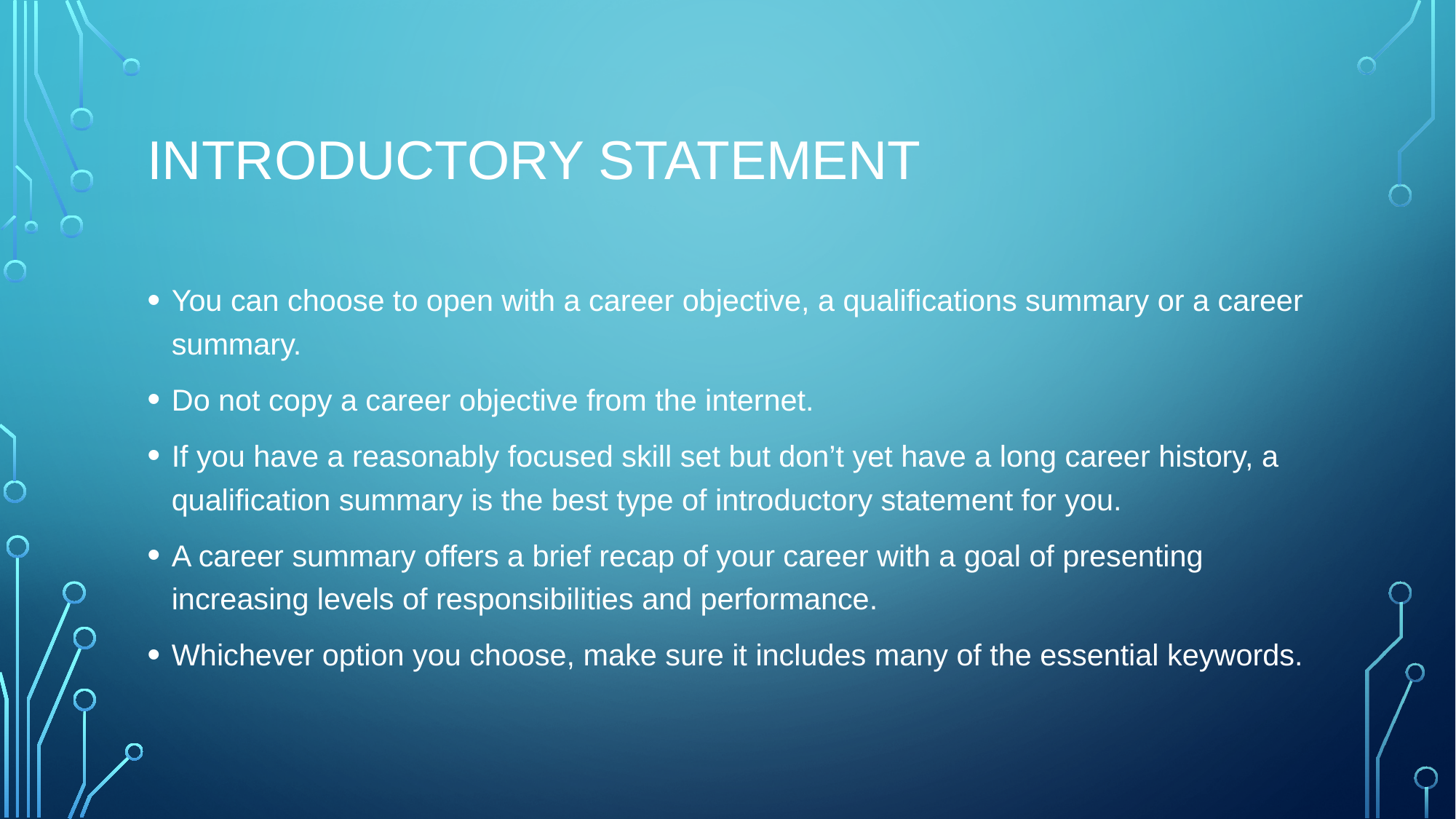

# Introductory statement
You can choose to open with a career objective, a qualifications summary or a career summary.
Do not copy a career objective from the internet.
If you have a reasonably focused skill set but don’t yet have a long career history, a qualification summary is the best type of introductory statement for you.
A career summary offers a brief recap of your career with a goal of presenting increasing levels of responsibilities and performance.
Whichever option you choose, make sure it includes many of the essential keywords.